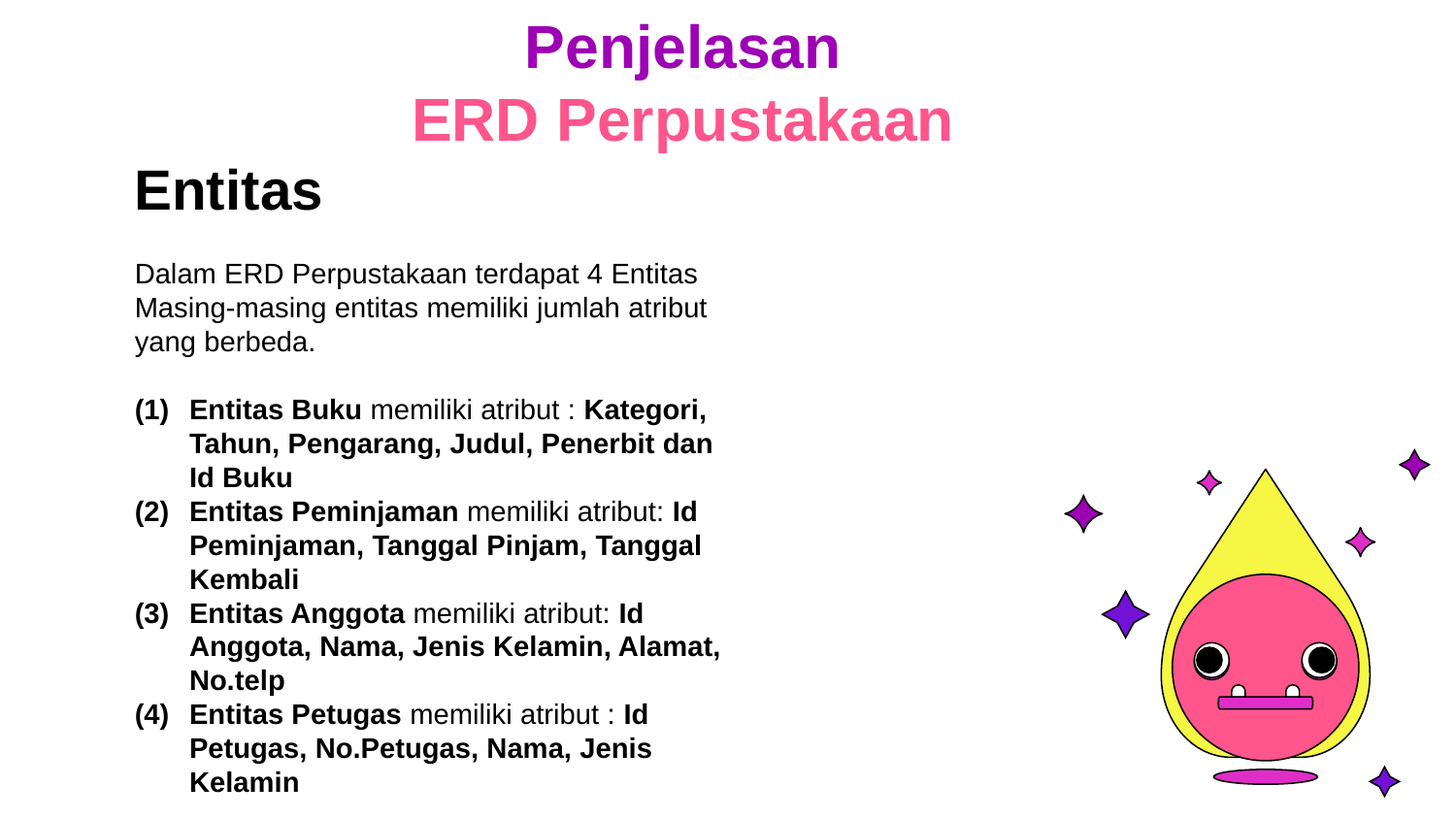

# Penjelasan ERD Perpustakaan
Entitas

Dalam ERD Perpustakaan terdapat 4 Entitas
Masing-masing entitas memiliki jumlah atribut yang berbeda.

Entitas Buku memiliki atribut : Kategori, Tahun, Pengarang, Judul, Penerbit dan Id Buku
Entitas Peminjaman memiliki atribut: Id Peminjaman, Tanggal Pinjam, Tanggal Kembali
Entitas Anggota memiliki atribut: Id Anggota, Nama, Jenis Kelamin, Alamat, No.telp
Entitas Petugas memiliki atribut : Id Petugas, No.Petugas, Nama, Jenis Kelamin